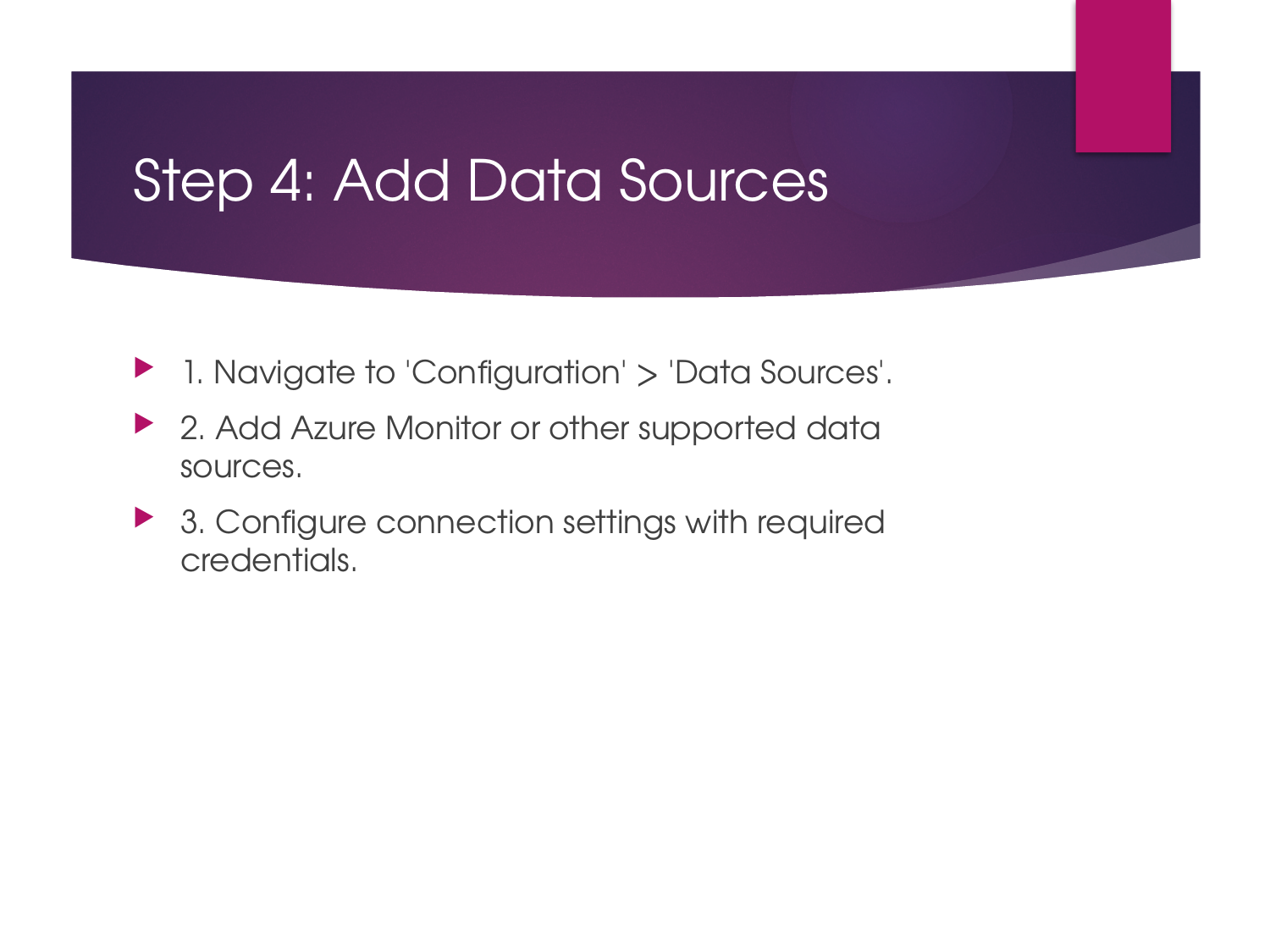

# Step 4: Add Data Sources
1. Navigate to 'Configuration' > 'Data Sources'.
2. Add Azure Monitor or other supported data sources.
3. Configure connection settings with required credentials.